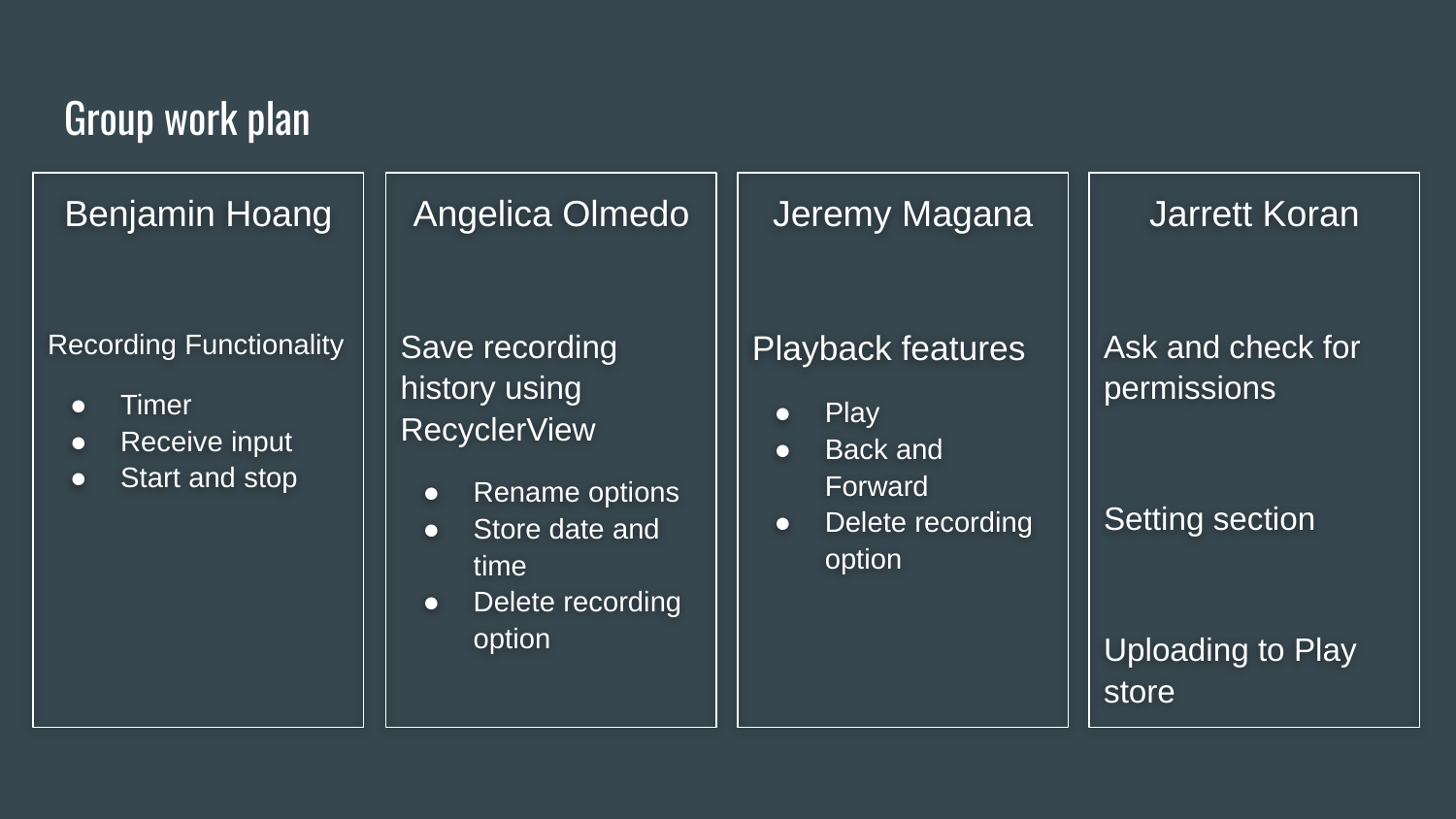

# Group work plan
Benjamin Hoang

Recording Functionality
Timer
Receive input
Start and stop

Angelica Olmedo

Save recording history using RecyclerView
Rename options
Store date and time
Delete recording option

Jeremy Magana

Playback features
Play
Back and Forward
Delete recording option

Jarrett Koran

Ask and check for permissions

Setting section

Uploading to Play store